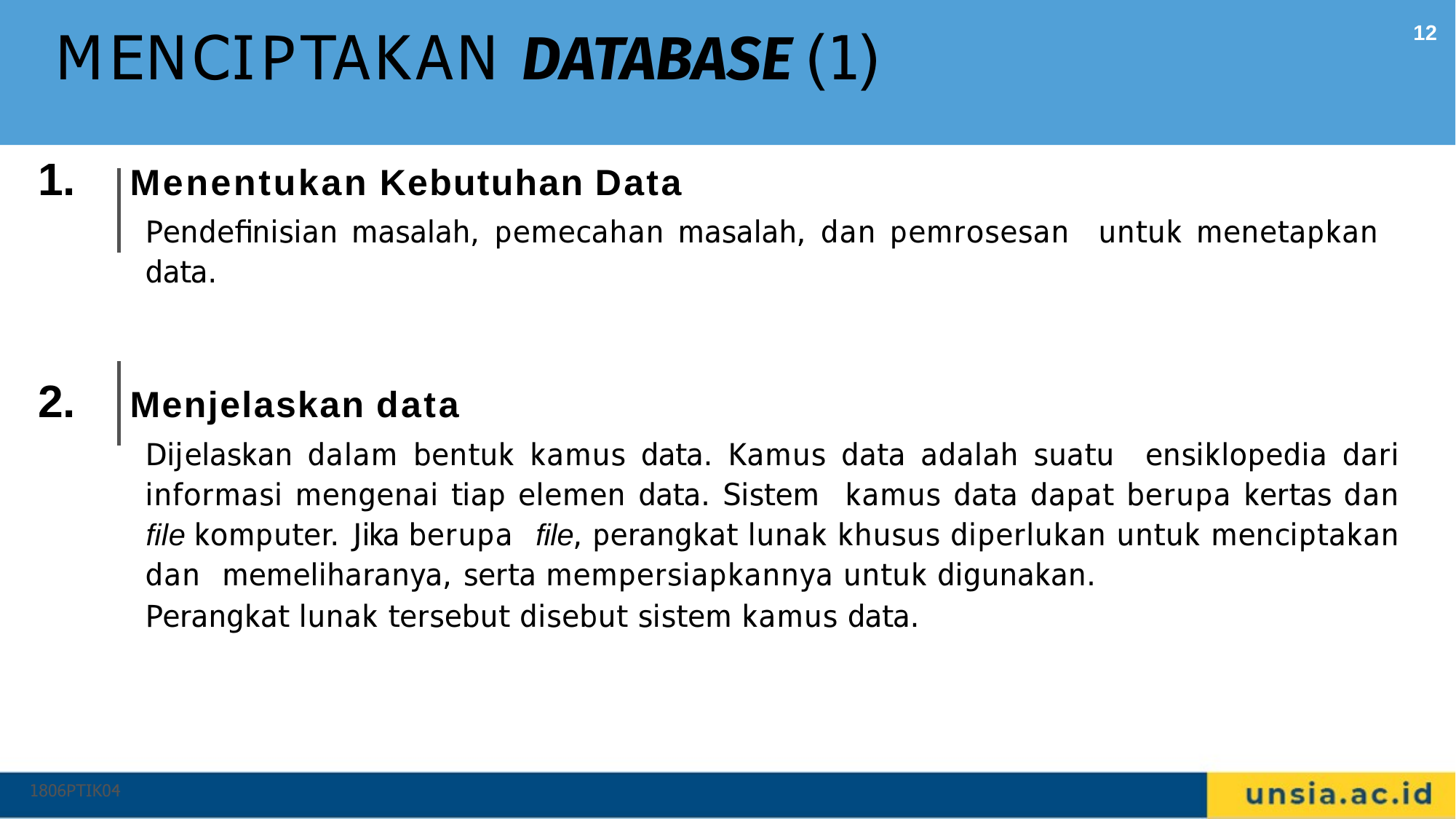

12
# MENCIPTAKAN DATABASE (1)
Menentukan Kebutuhan Data
Pendefinisian masalah, pemecahan masalah, dan pemrosesan  untuk menetapkan data.

Menjelaskan data
Dijelaskan dalam bentuk kamus data. Kamus data adalah suatu  ensiklopedia dari informasi mengenai tiap elemen data. Sistem  kamus data dapat berupa kertas dan file komputer. Jika berupa  file, perangkat lunak khusus diperlukan untuk menciptakan dan  memeliharanya, serta mempersiapkannya untuk digunakan.
Perangkat lunak tersebut disebut sistem kamus data.

1806PTIK04